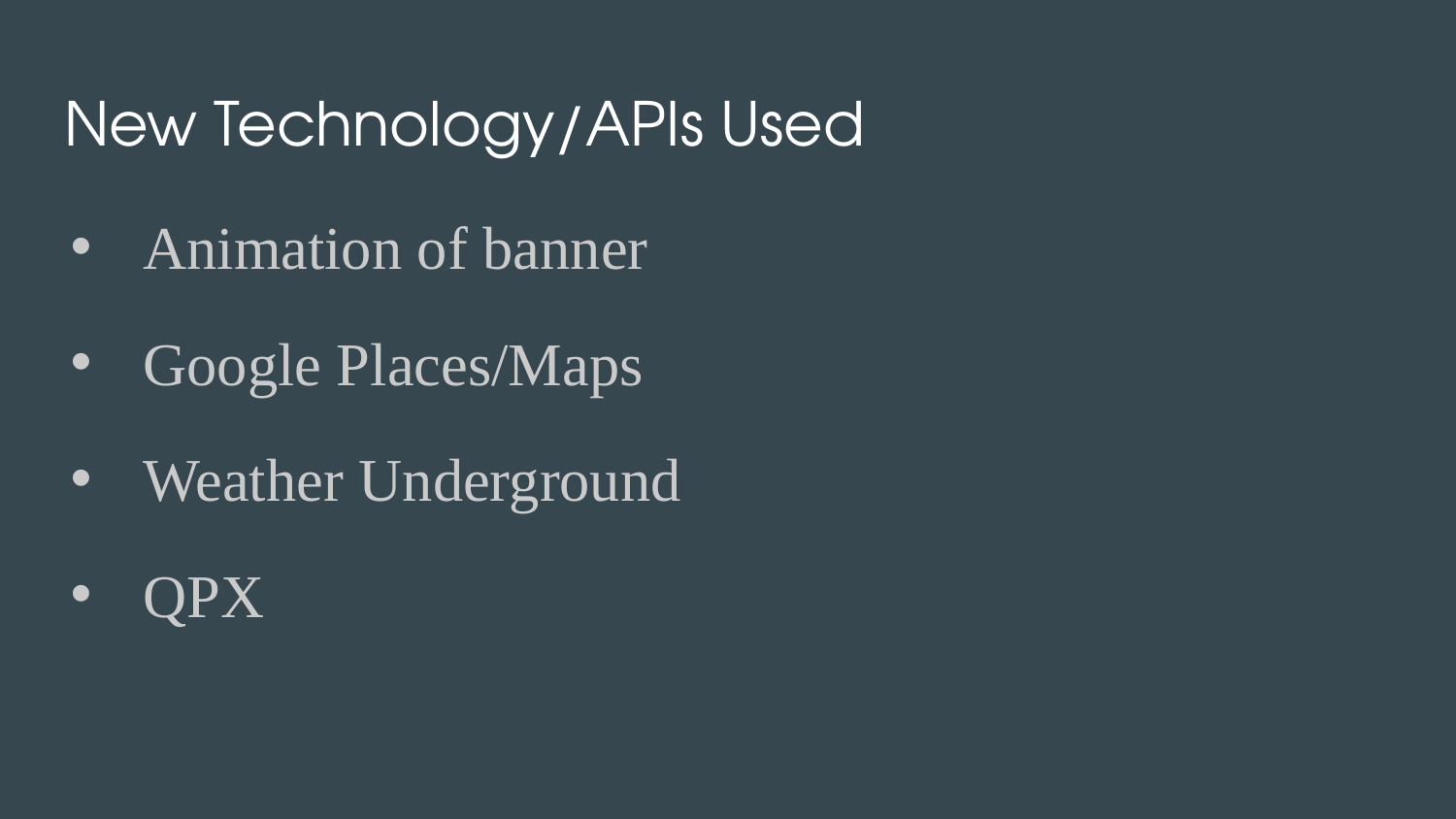

# New Technology/APIs Used
Animation of banner
Google Places/Maps
Weather Underground
QPX